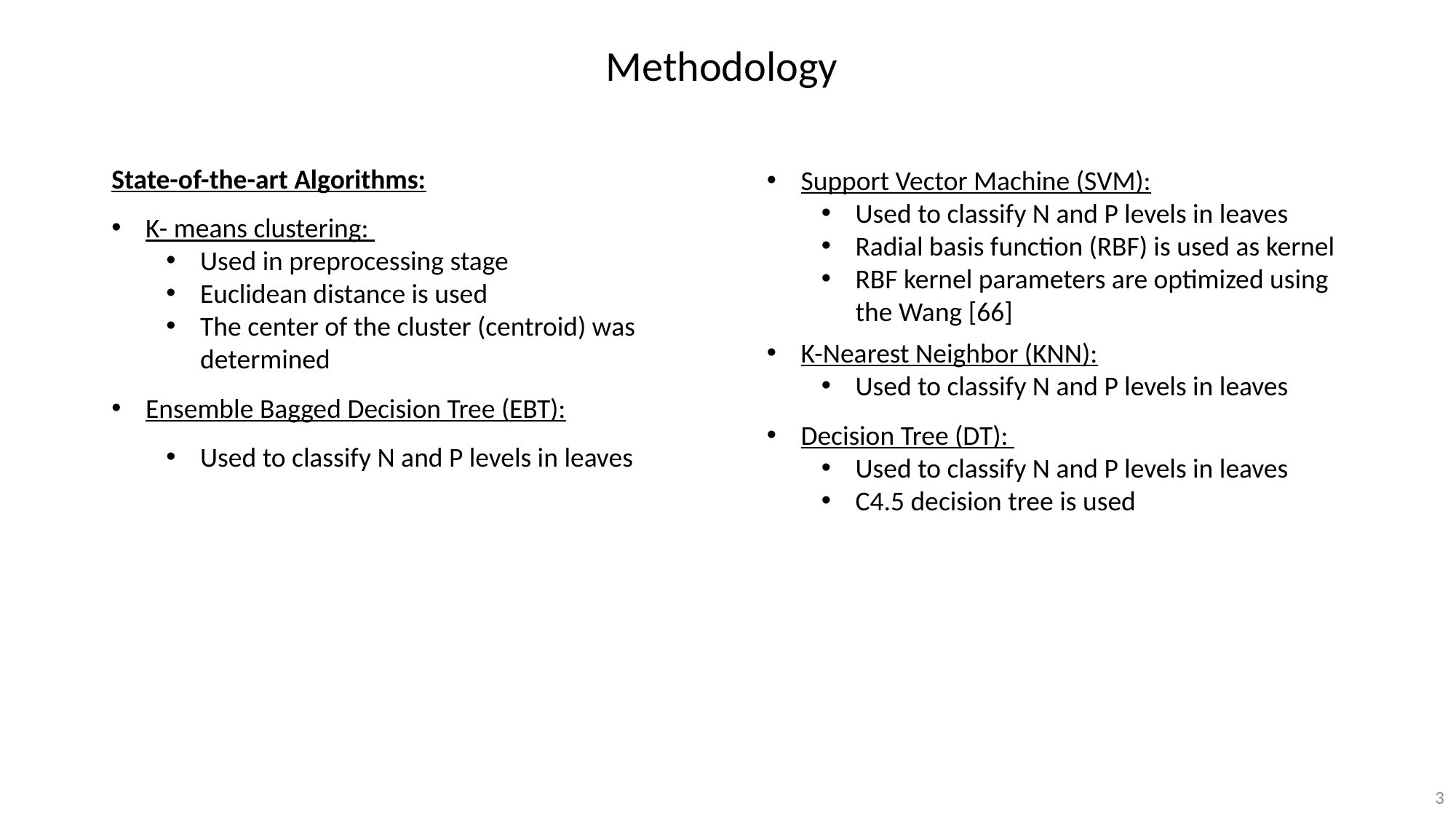

Methodology
State-of-the-art Algorithms:
K- means clustering:
Used in preprocessing stage
Euclidean distance is used
The center of the cluster (centroid) was determined
Ensemble Bagged Decision Tree (EBT):
Used to classify N and P levels in leaves

Support Vector Machine (SVM):
Used to classify N and P levels in leaves
Radial basis function (RBF) is used as kernel
RBF kernel parameters are optimized using the Wang [66]
K-Nearest Neighbor (KNN):
Used to classify N and P levels in leaves
Decision Tree (DT):
Used to classify N and P levels in leaves
C4.5 decision tree is used

3